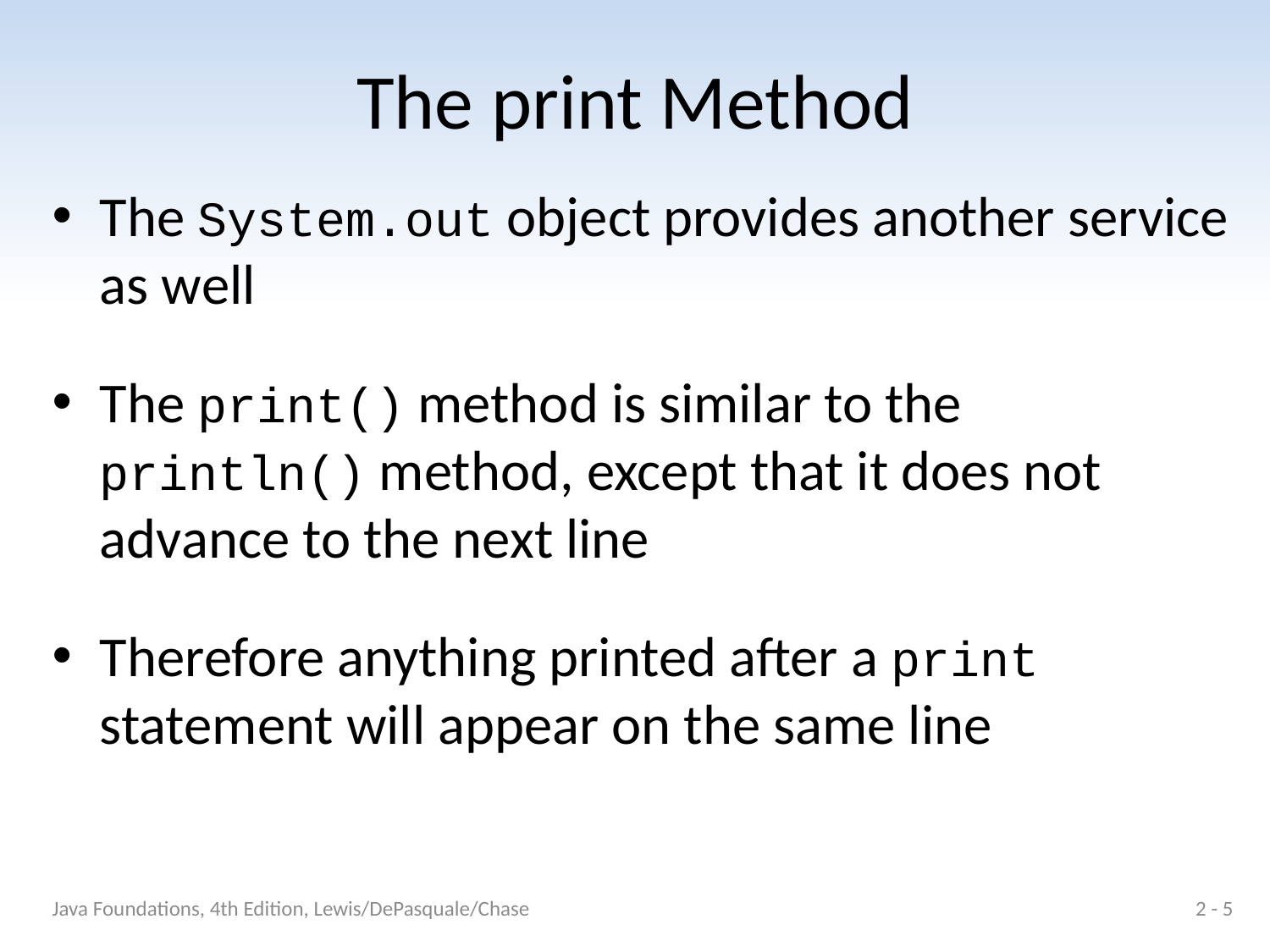

# The print Method
The System.out object provides another service as well
The print() method is similar to the println() method, except that it does not advance to the next line
Therefore anything printed after a print statement will appear on the same line
Java Foundations, 4th Edition, Lewis/DePasquale/Chase
2 - 5